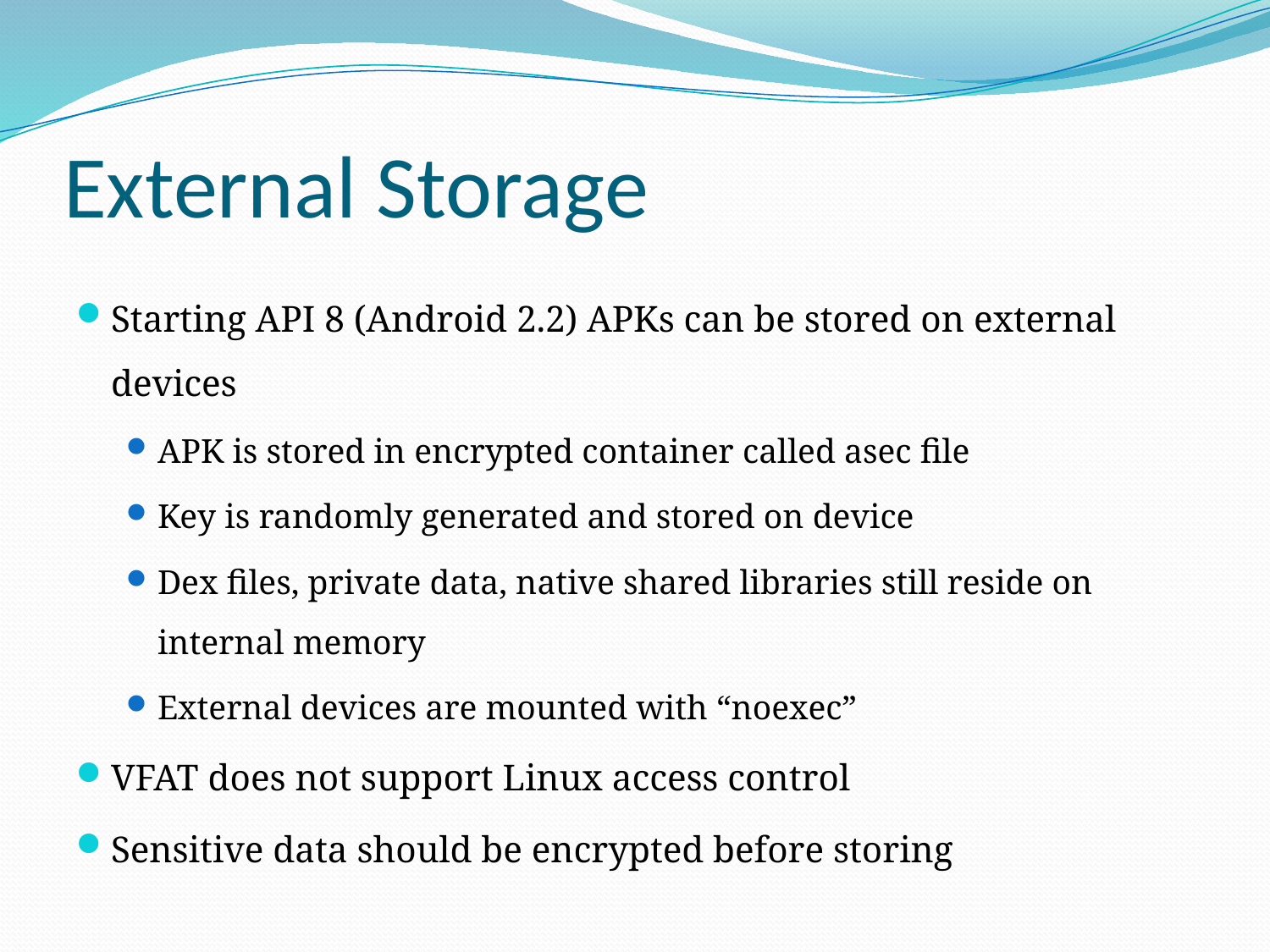

# External Storage
Starting API 8 (Android 2.2) APKs can be stored on external devices
APK is stored in encrypted container called asec file
Key is randomly generated and stored on device
Dex files, private data, native shared libraries still reside on internal memory
External devices are mounted with “noexec”
VFAT does not support Linux access control
Sensitive data should be encrypted before storing